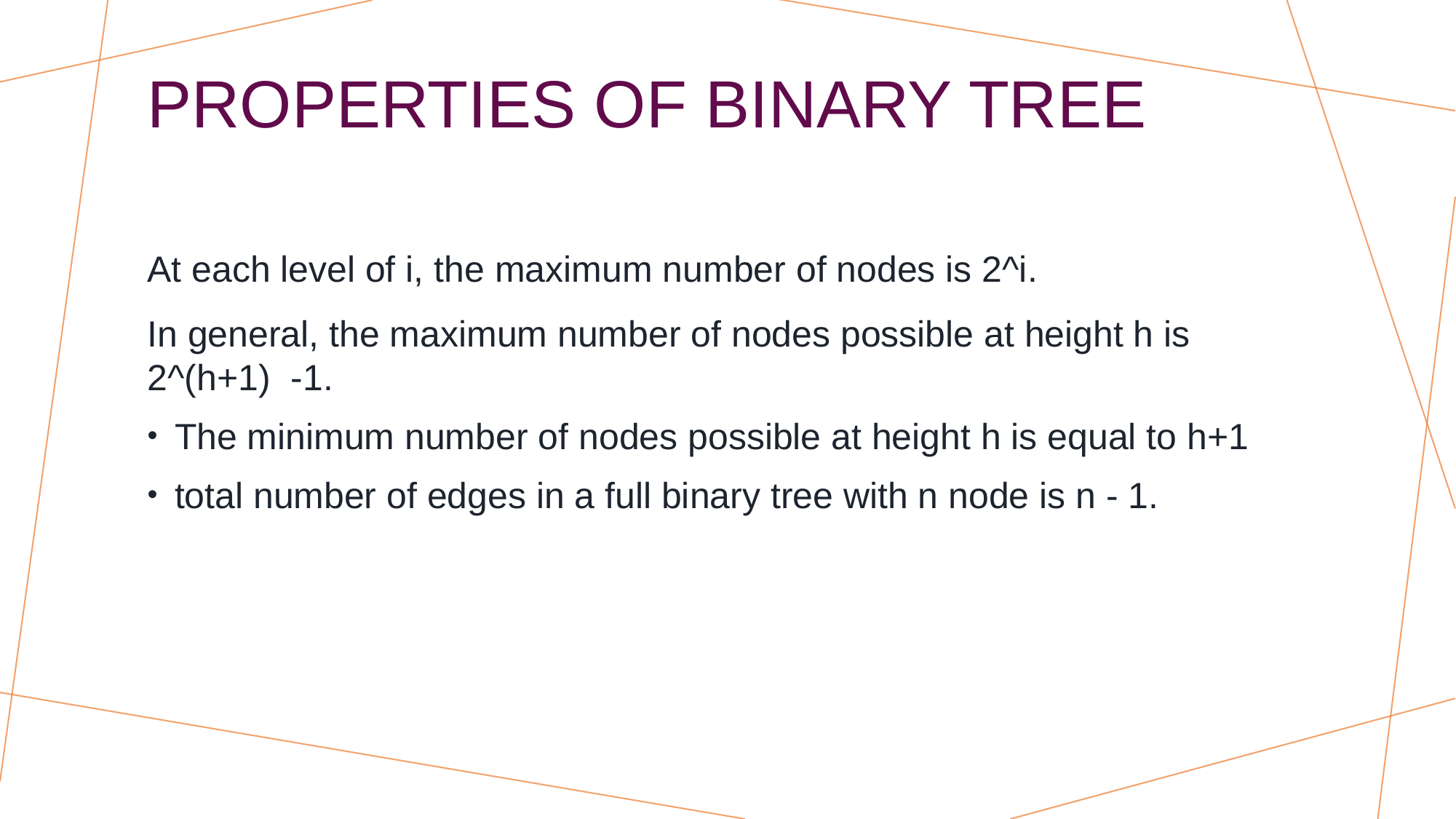

# Properties of Binary Tree
At each level of i, the maximum number of nodes is 2^i.
In general, the maximum number of nodes possible at height h is 2^(h+1)  -1.
The minimum number of nodes possible at height h is equal to h+1
total number of edges in a full binary tree with n node is n - 1.